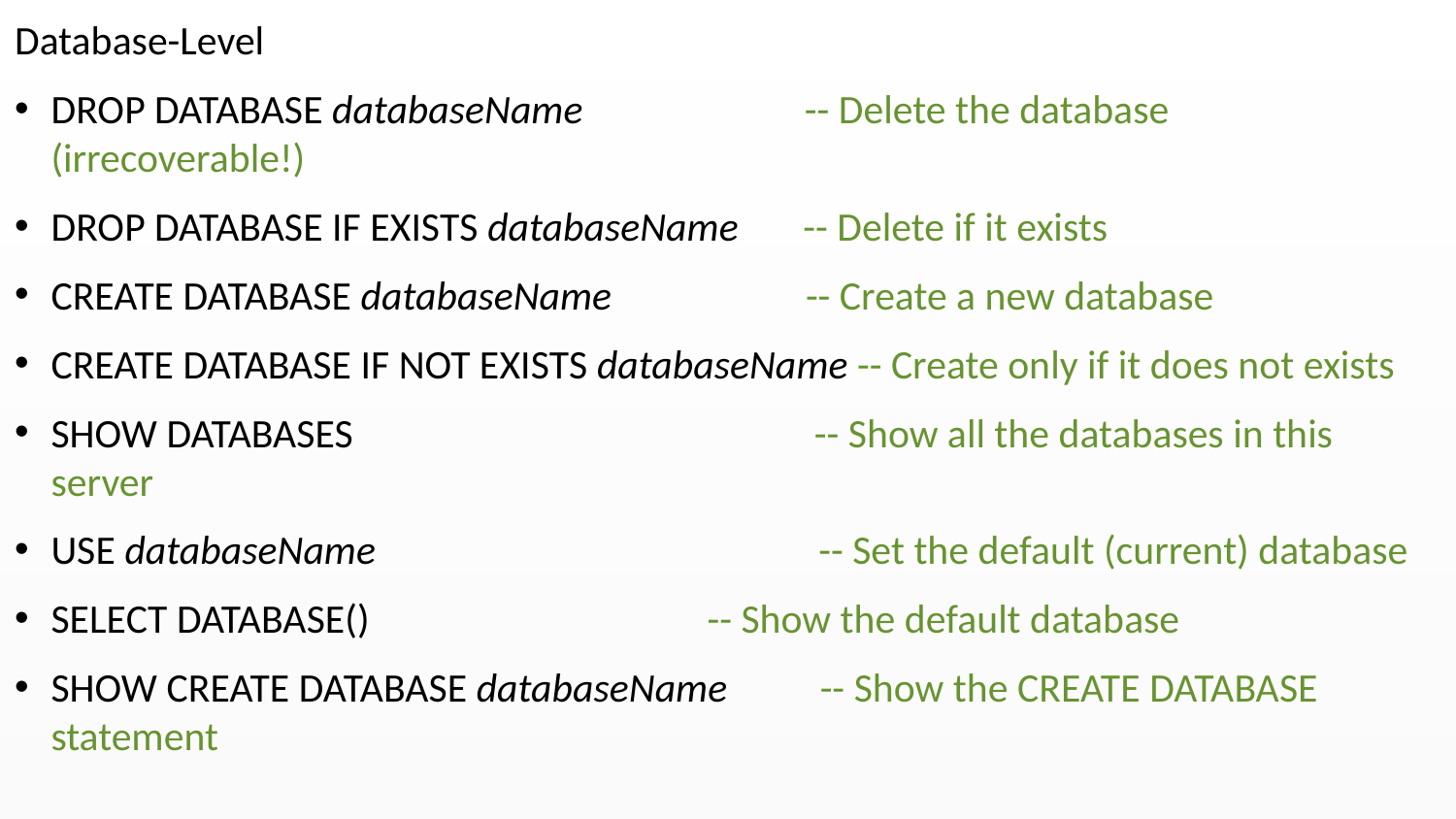

Database-Level
DROP DATABASE databaseName                        -- Delete the database (irrecoverable!)
DROP DATABASE IF EXISTS databaseName       -- Delete if it exists
CREATE DATABASE databaseName                     -- Create a new database
CREATE DATABASE IF NOT EXISTS databaseName -- Create only if it does not exists
SHOW DATABASES                                                  -- Show all the databases in this server
USE databaseName                                                -- Set the default (current) database
SELECT DATABASE()                          	        -- Show the default database
SHOW CREATE DATABASE databaseName          -- Show the CREATE DATABASE statement